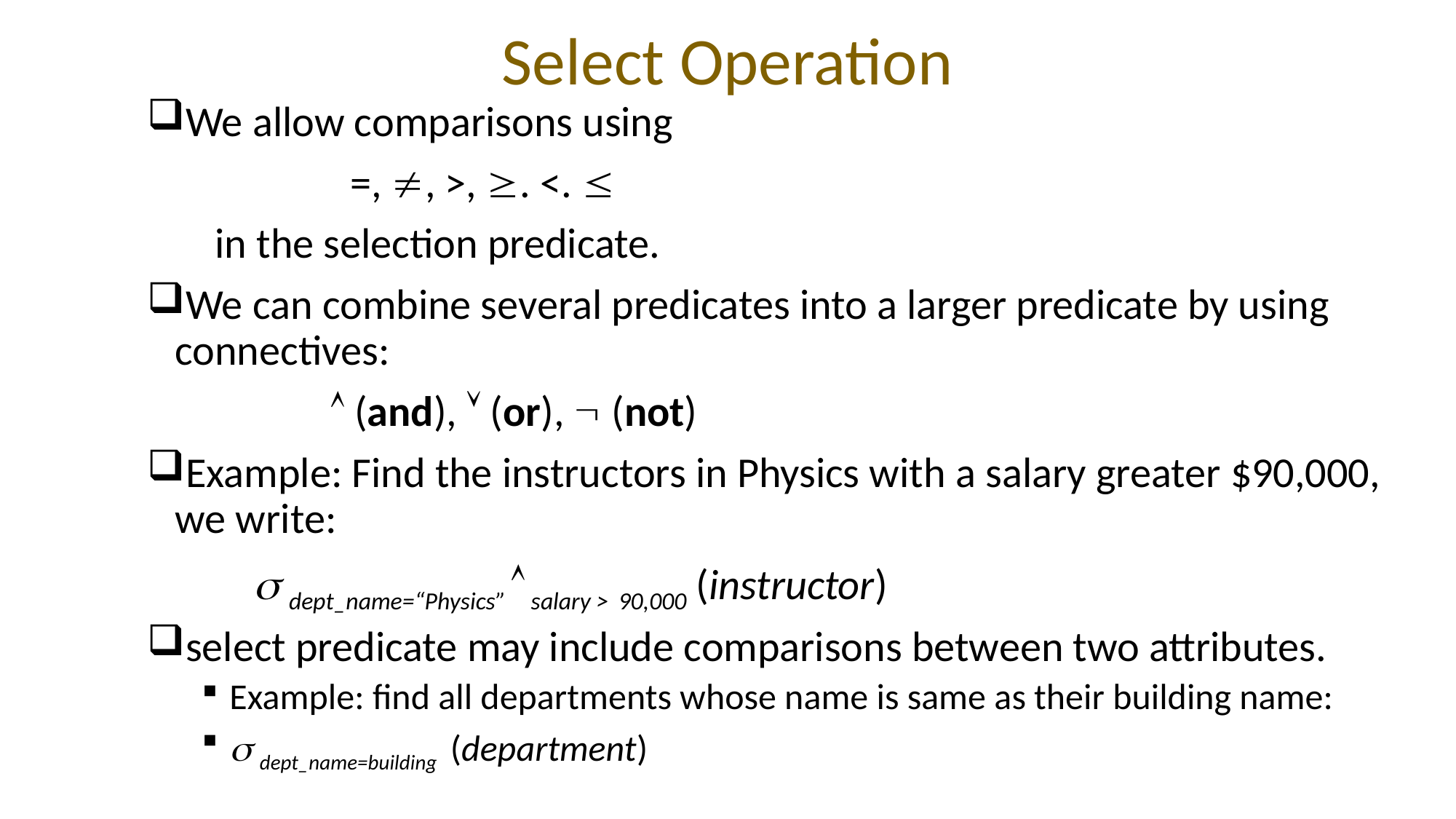

# Select Operation
We allow comparisons using
                     =, ≠, >, ≥. <. ≤
       in the selection predicate.
We can combine several predicates into a larger predicate by using connectives:
                   ∧ (and), ∨ (or), ¬ (not)
Example: Find the instructors in Physics with a salary greater $90,000, we write:
           σ dept_name=“Physics” ∧ salary > 90,000 (instructor)
select predicate may include comparisons between two attributes.
Example: find all departments whose name is same as their building name:
σ dept_name=building  (department)